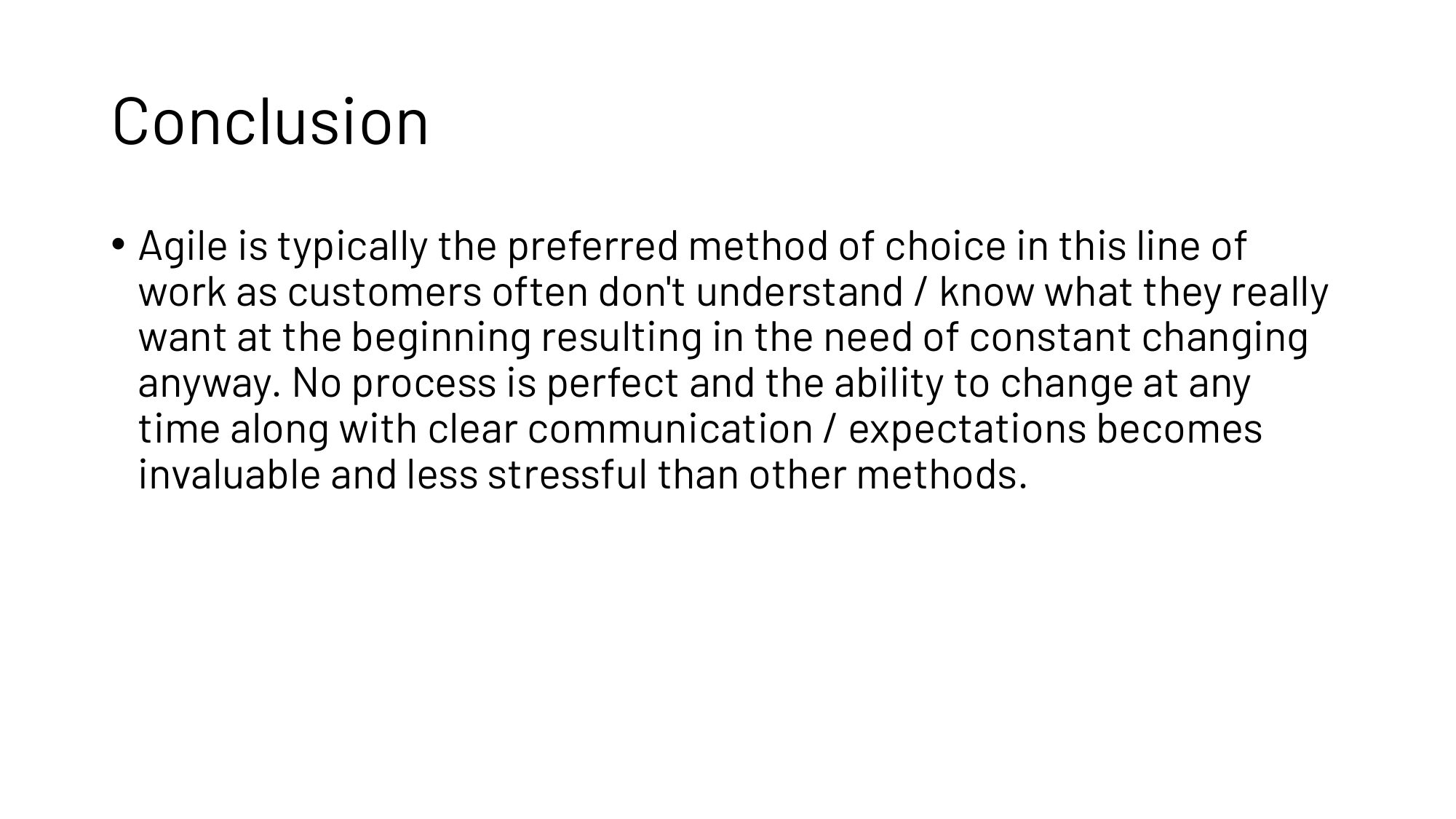

# Conclusion
Agile is typically the preferred method of choice in this line of work as customers often don't understand / know what they really want at the beginning resulting in the need of constant changing anyway. No process is perfect and the ability to change at any time along with clear communication / expectations becomes invaluable and less stressful than other methods.